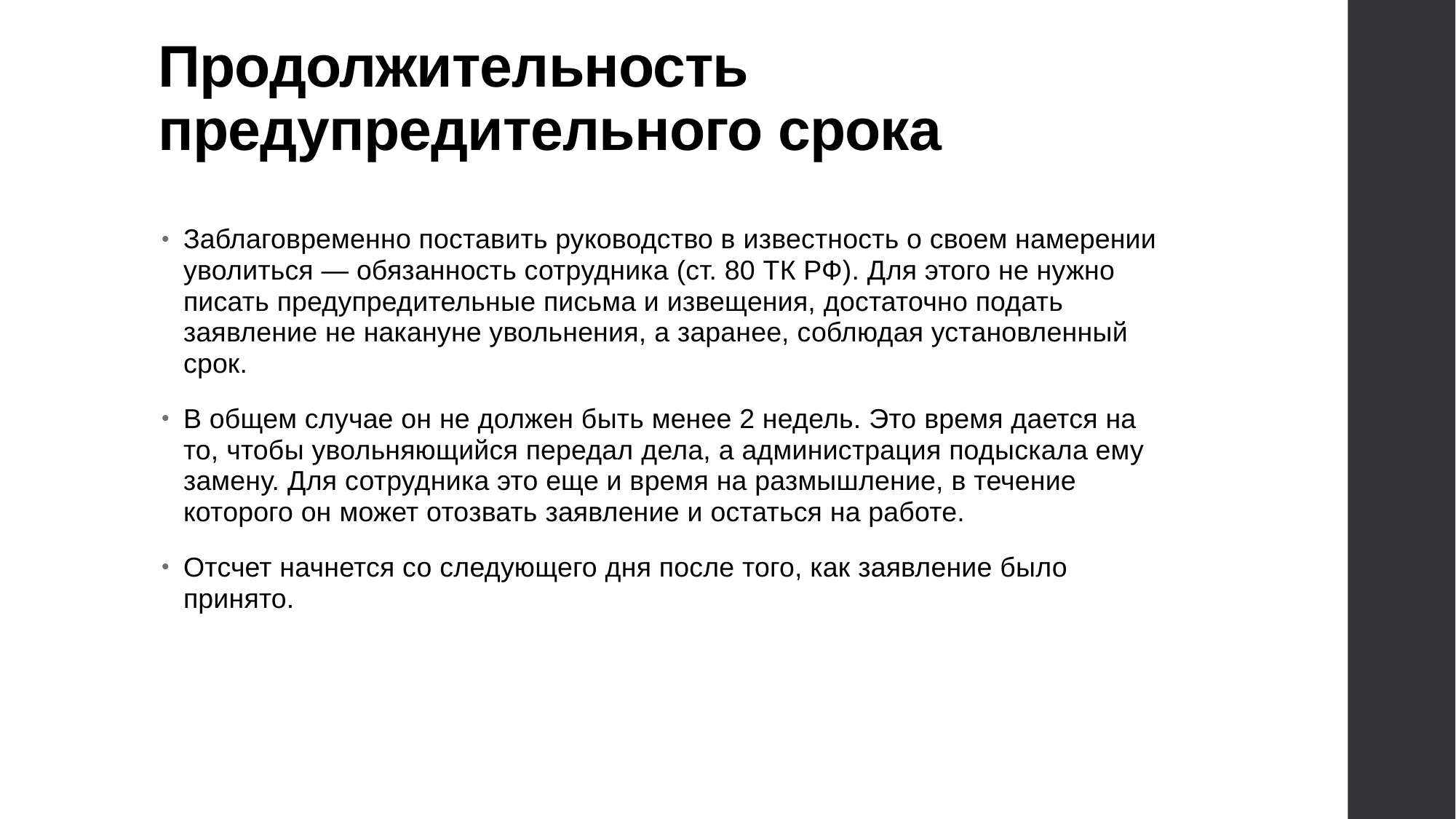

# Продолжительность предупредительного срока
Заблаговременно поставить руководство в известность о своем намерении уволиться ― обязанность сотрудника (ст. 80 ТК РФ). Для этого не нужно писать предупредительные письма и извещения, достаточно подать заявление не накануне увольнения, а заранее, соблюдая установленный срок.
В общем случае он не должен быть менее 2 недель. Это время дается на то, чтобы увольняющийся передал дела, а администрация подыскала ему замену. Для сотрудника это еще и время на размышление, в течение которого он может отозвать заявление и остаться на работе.
Отсчет начнется со следующего дня после того, как заявление было принято.